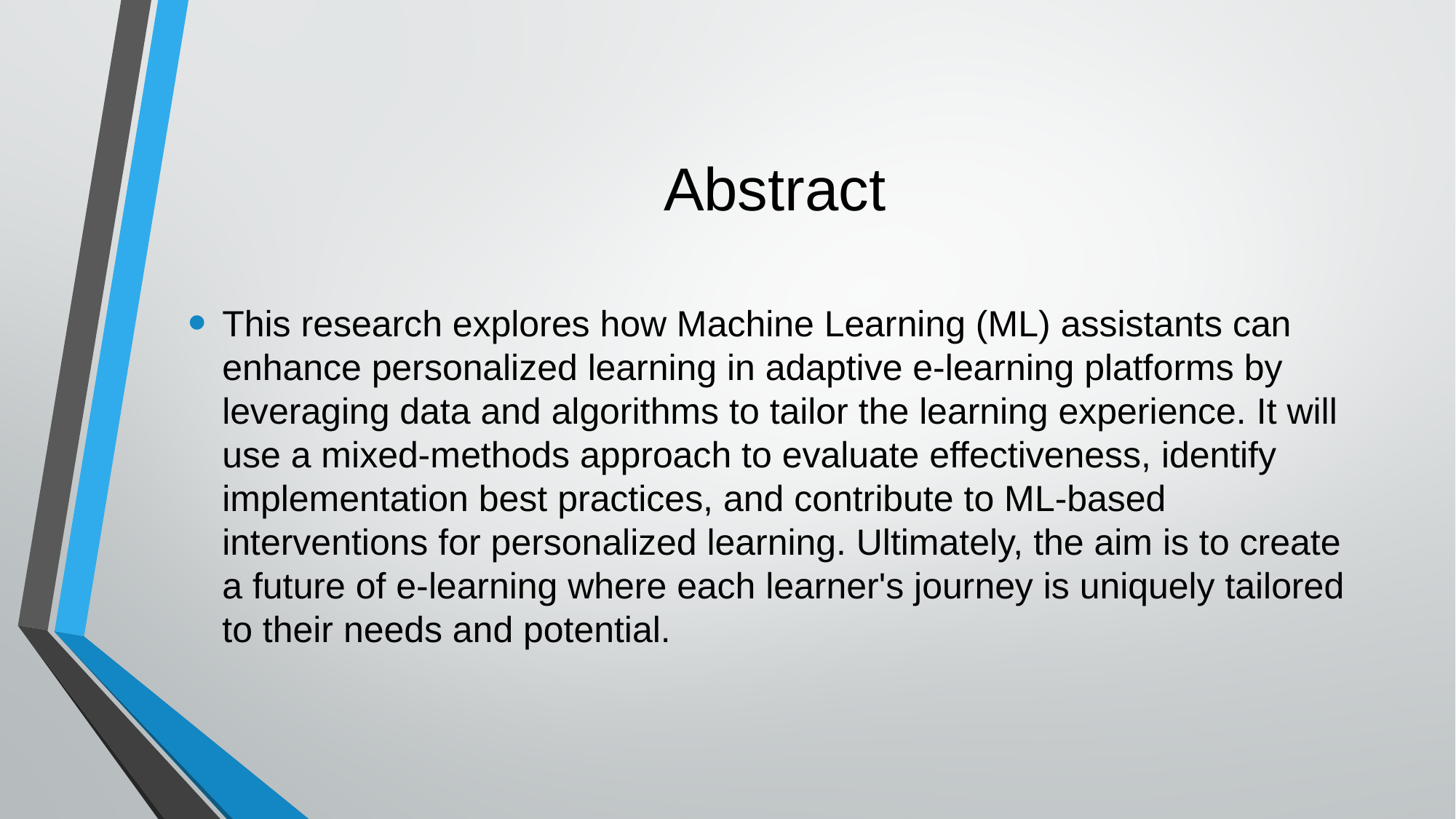

# Abstract
This research explores how Machine Learning (ML) assistants can enhance personalized learning in adaptive e-learning platforms by leveraging data and algorithms to tailor the learning experience. It will use a mixed-methods approach to evaluate effectiveness, identify implementation best practices, and contribute to ML-based interventions for personalized learning. Ultimately, the aim is to create a future of e-learning where each learner's journey is uniquely tailored to their needs and potential.